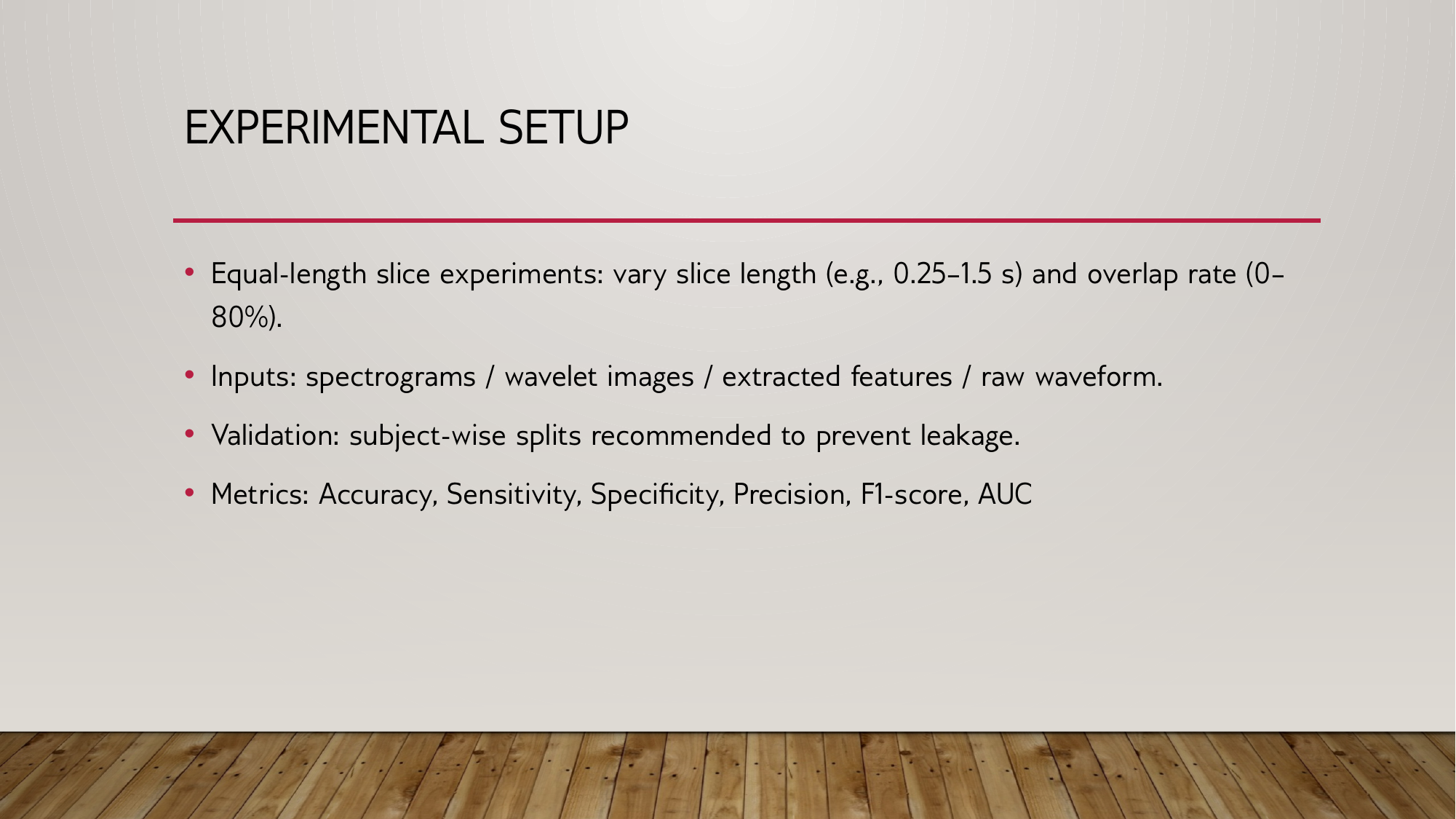

# Experimental Setup
Equal-length slice experiments: vary slice length (e.g., 0.25–1.5 s) and overlap rate (0–80%).
Inputs: spectrograms / wavelet images / extracted features / raw waveform.
Validation: subject-wise splits recommended to prevent leakage.
Metrics: Accuracy, Sensitivity, Specificity, Precision, F1-score, AUC